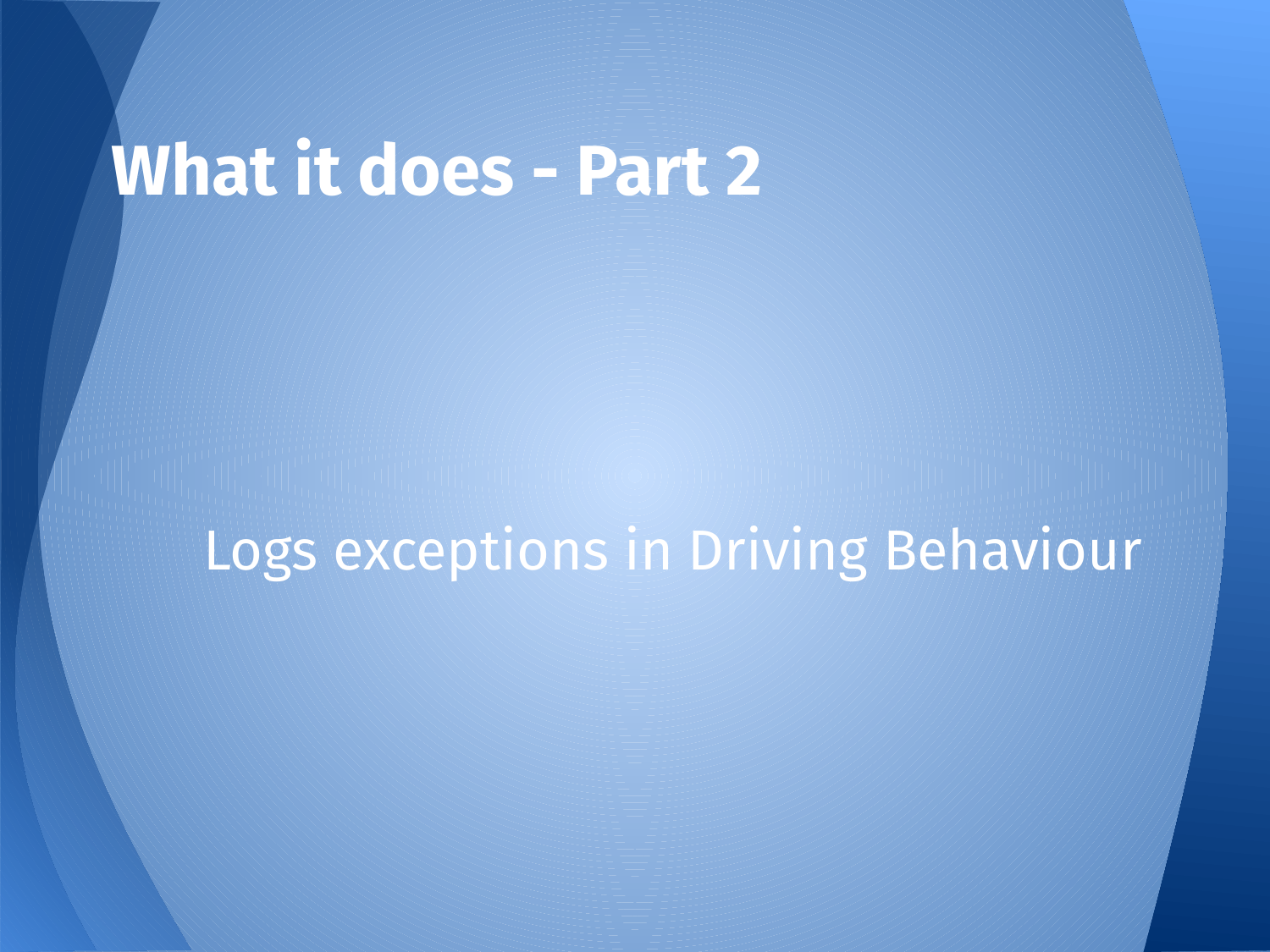

# What it does - Part 2

Logs exceptions in Driving Behaviour